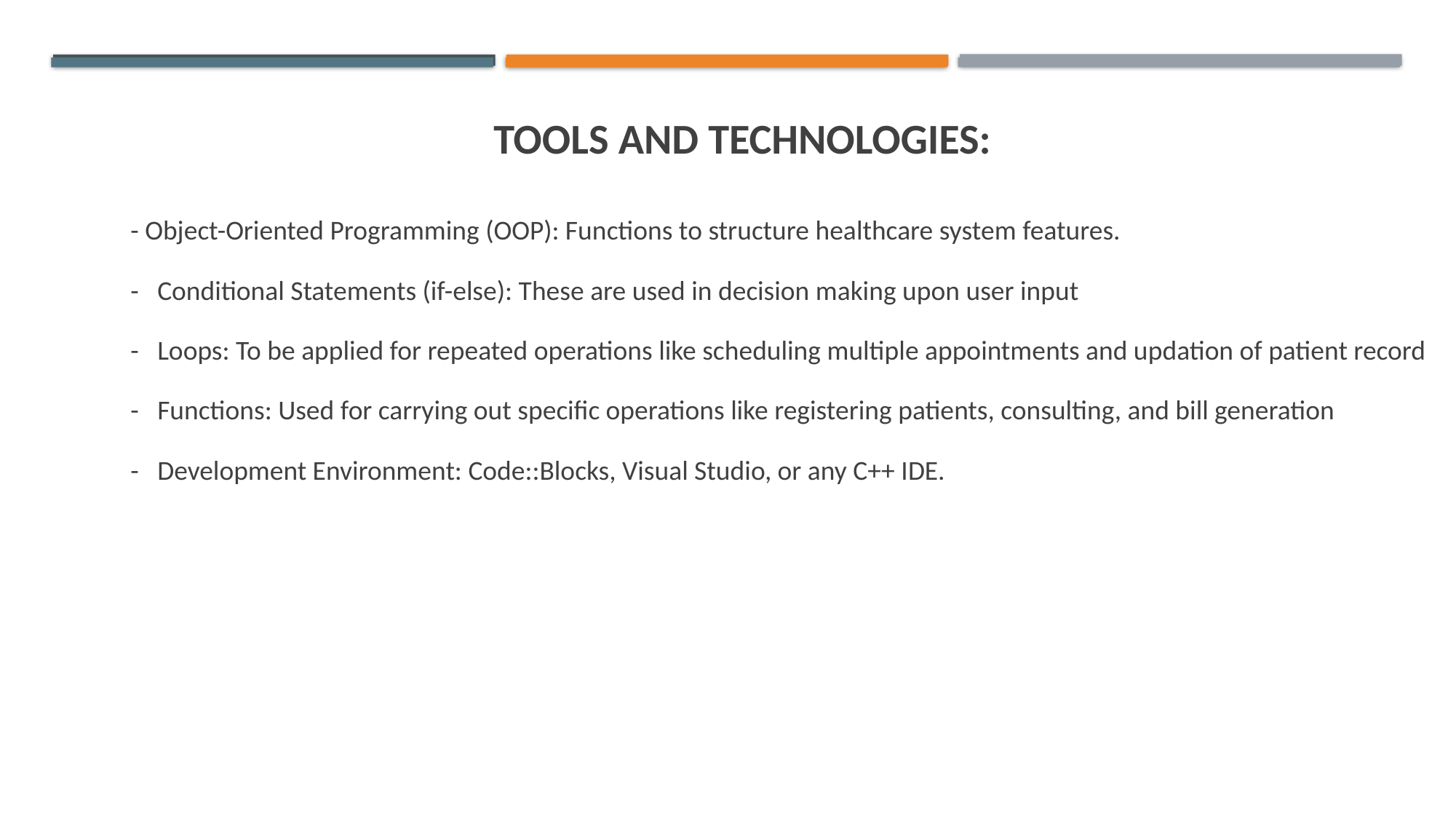

# Tools and Technologies:
- Object-Oriented Programming (OOP): Functions to structure healthcare system features.
-   Conditional Statements (if-else): These are used in decision making upon user input
-   Loops: To be applied for repeated operations like scheduling multiple appointments and updation of patient record
-   Functions: Used for carrying out specific operations like registering patients, consulting, and bill generation
-   Development Environment: Code::Blocks, Visual Studio, or any C++ IDE.